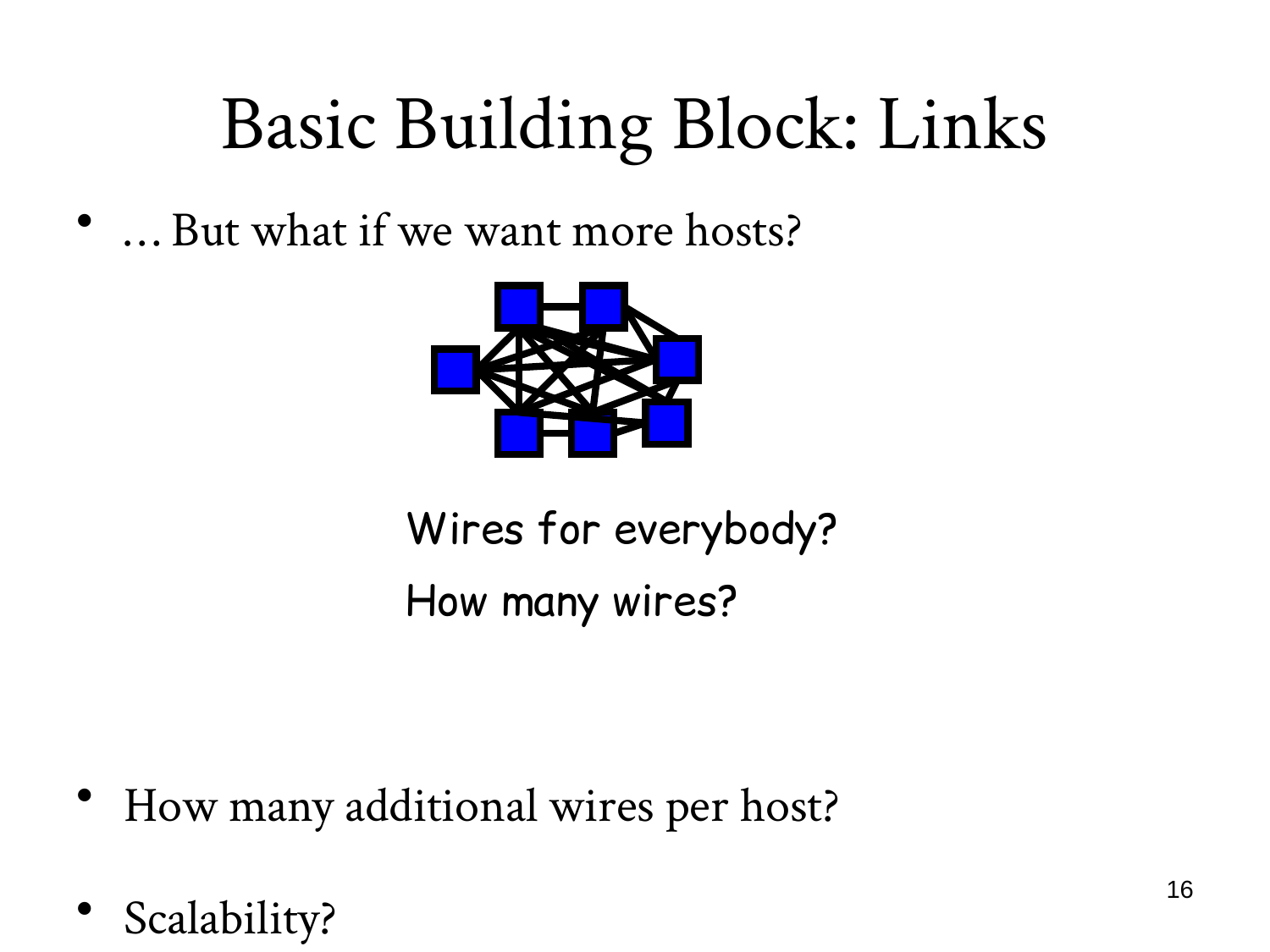

# Basic Building Block: Links
… But what if we want more hosts?

How many additional wires per host?

Scalability?

Wires for everybody?
How many wires?
16